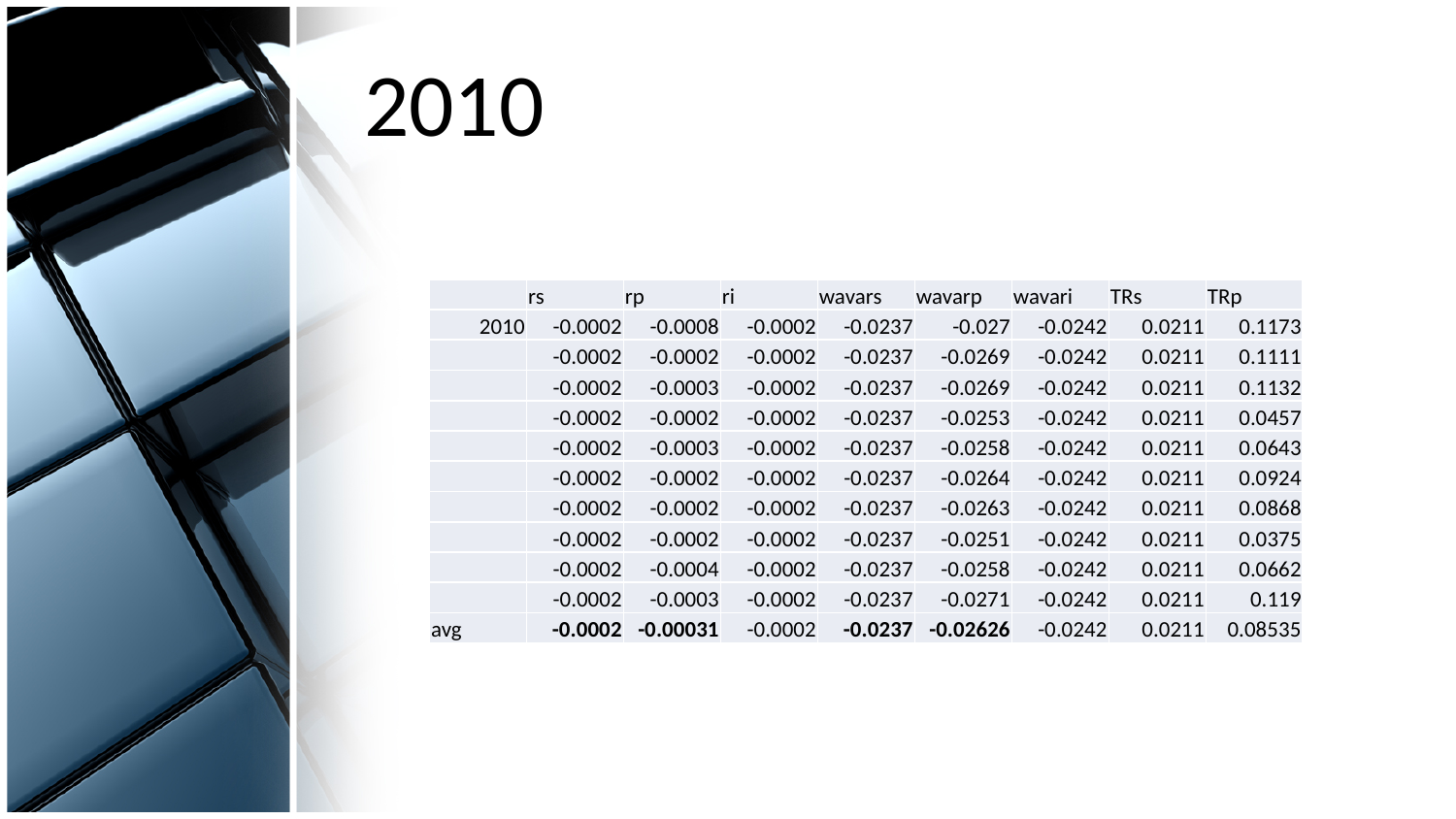

# 2010
|  | rs | rp | ri | wavars | wavarp | wavari | TRs | TRp |
| --- | --- | --- | --- | --- | --- | --- | --- | --- |
| 2010 | -0.0002 | -0.0008 | -0.0002 | -0.0237 | -0.027 | -0.0242 | 0.0211 | 0.1173 |
|  | -0.0002 | -0.0002 | -0.0002 | -0.0237 | -0.0269 | -0.0242 | 0.0211 | 0.1111 |
|  | -0.0002 | -0.0003 | -0.0002 | -0.0237 | -0.0269 | -0.0242 | 0.0211 | 0.1132 |
|  | -0.0002 | -0.0002 | -0.0002 | -0.0237 | -0.0253 | -0.0242 | 0.0211 | 0.0457 |
|  | -0.0002 | -0.0003 | -0.0002 | -0.0237 | -0.0258 | -0.0242 | 0.0211 | 0.0643 |
|  | -0.0002 | -0.0002 | -0.0002 | -0.0237 | -0.0264 | -0.0242 | 0.0211 | 0.0924 |
|  | -0.0002 | -0.0002 | -0.0002 | -0.0237 | -0.0263 | -0.0242 | 0.0211 | 0.0868 |
|  | -0.0002 | -0.0002 | -0.0002 | -0.0237 | -0.0251 | -0.0242 | 0.0211 | 0.0375 |
|  | -0.0002 | -0.0004 | -0.0002 | -0.0237 | -0.0258 | -0.0242 | 0.0211 | 0.0662 |
|  | -0.0002 | -0.0003 | -0.0002 | -0.0237 | -0.0271 | -0.0242 | 0.0211 | 0.119 |
| avg | -0.0002 | -0.00031 | -0.0002 | -0.0237 | -0.02626 | -0.0242 | 0.0211 | 0.08535 |